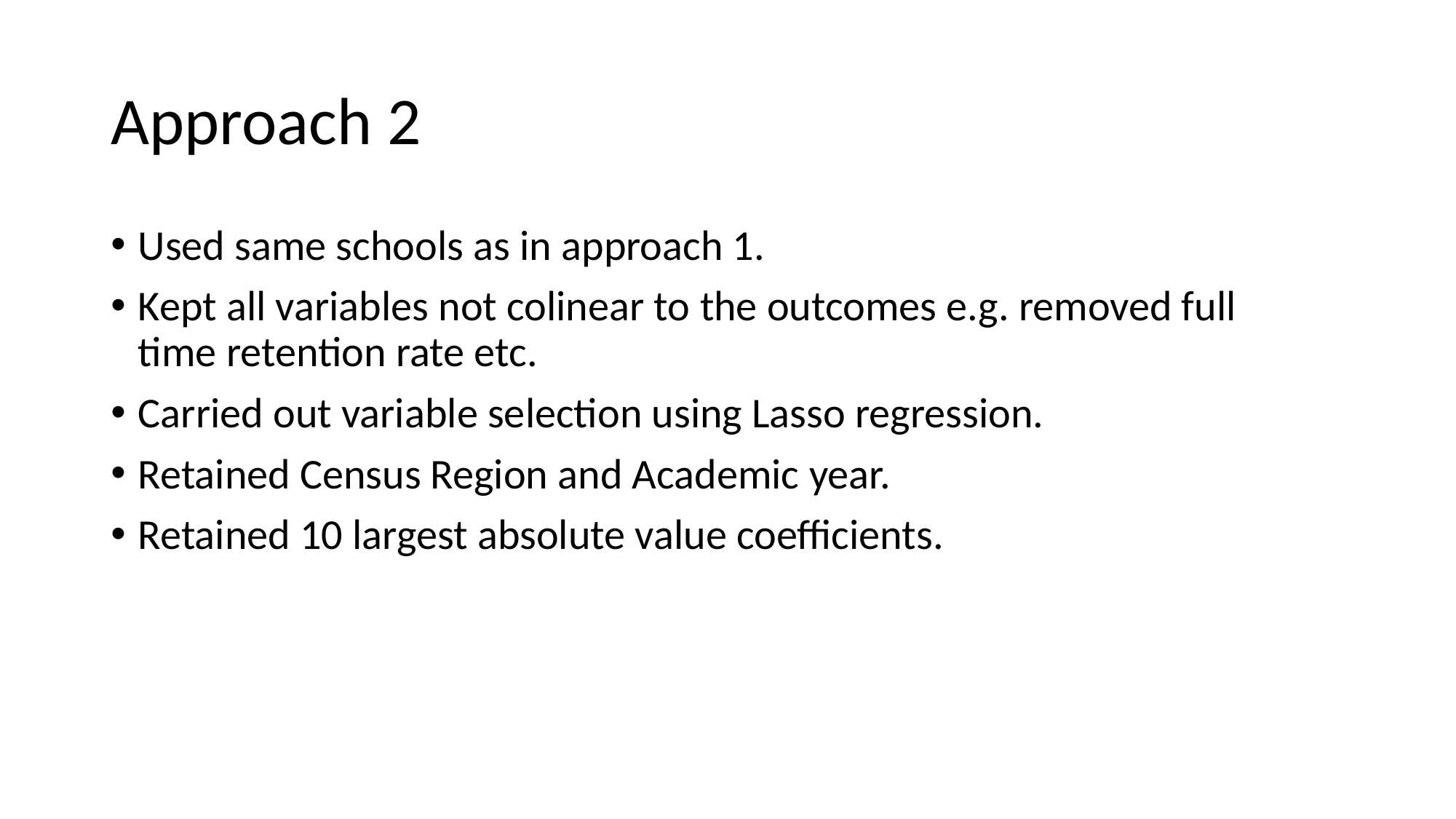

# Approach 2
Used same schools as in approach 1.
Kept all variables not colinear to the outcomes e.g. removed full time retention rate etc.
Carried out variable selection using Lasso regression.
Retained Census Region and Academic year.
Retained 10 largest absolute value coefficients.